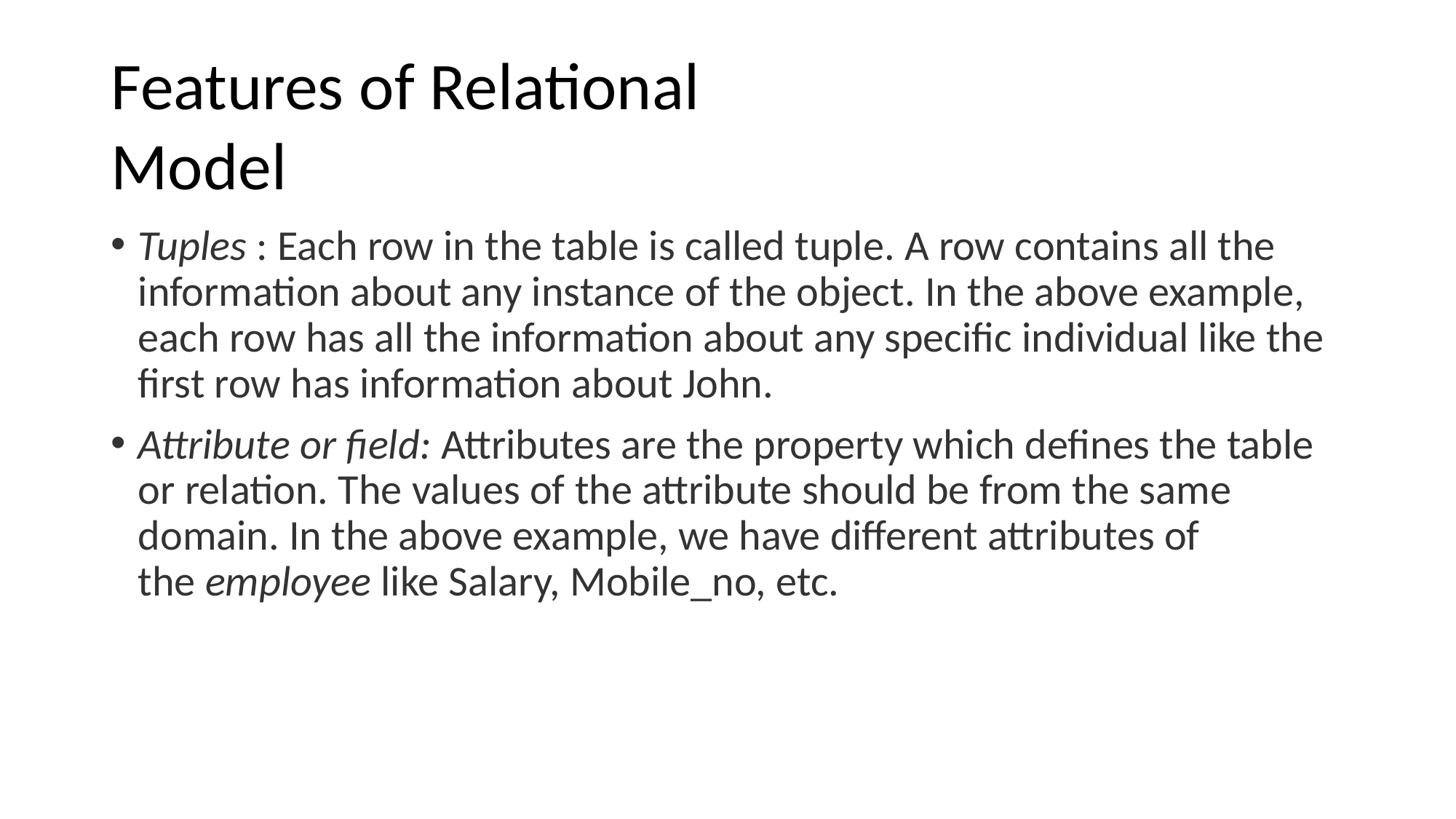

# Features of Relational Model
Tuples : Each row in the table is called tuple. A row contains all the information about any instance of the object. In the above example, each row has all the information about any specific individual like the first row has information about John.
Attribute or field: Attributes are the property which defines the table or relation. The values of the attribute should be from the same domain. In the above example, we have different attributes of the employee like Salary, Mobile_no, etc.